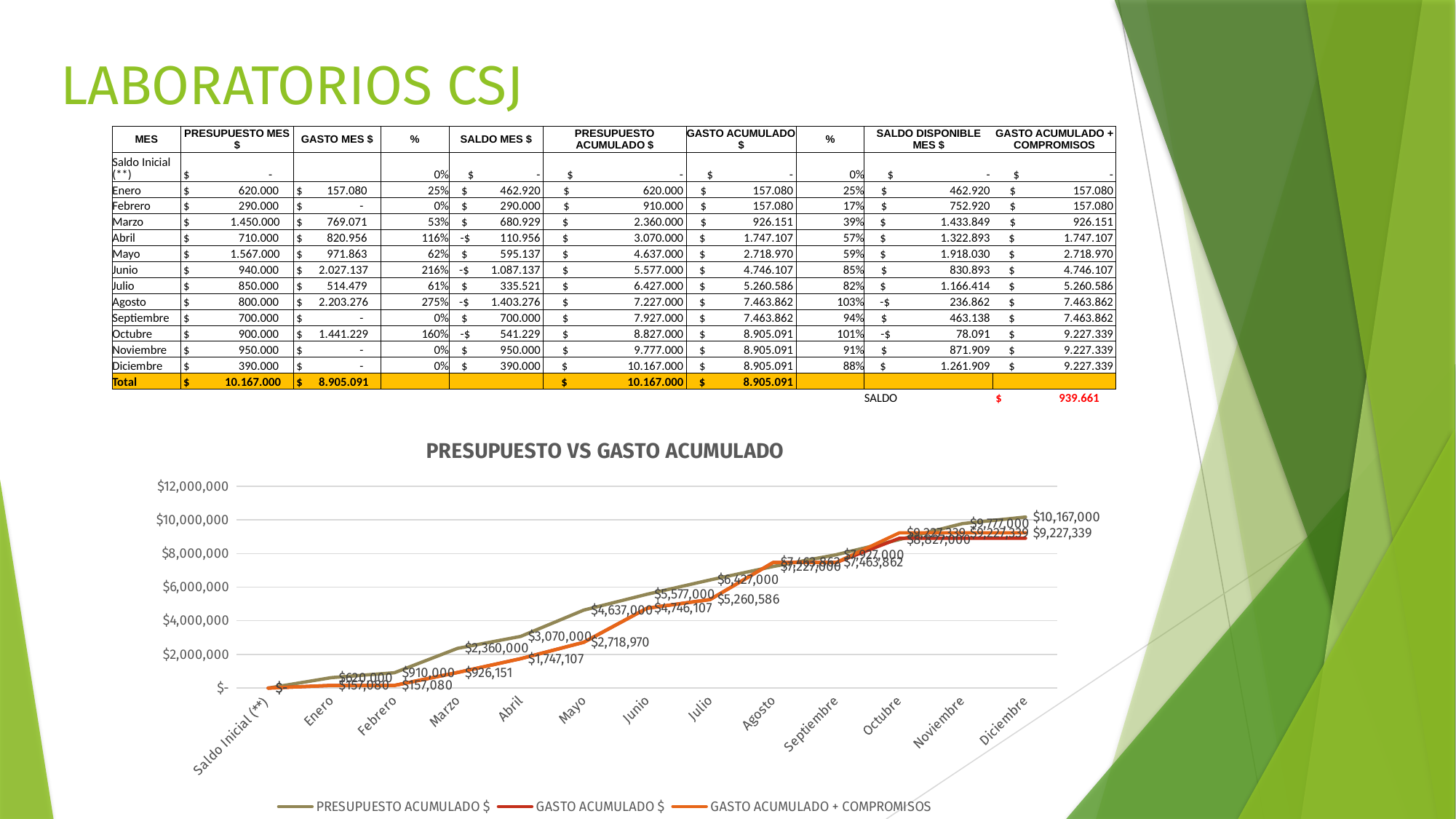

# LABORATORIOS CSJ
| MES | PRESUPUESTO MES $ | GASTO MES $ | % | SALDO MES $ | PRESUPUESTO ACUMULADO $ | GASTO ACUMULADO $ | % | SALDO DISPONIBLE MES $ | GASTO ACUMULADO + COMPROMISOS |
| --- | --- | --- | --- | --- | --- | --- | --- | --- | --- |
| Saldo Inicial (\*\*) | $ - |  | 0% | $ - | $ - | $ - | 0% | $ - | $ - |
| Enero | $ 620.000 | $ 157.080 | 25% | $ 462.920 | $ 620.000 | $ 157.080 | 25% | $ 462.920 | $ 157.080 |
| Febrero | $ 290.000 | $ - | 0% | $ 290.000 | $ 910.000 | $ 157.080 | 17% | $ 752.920 | $ 157.080 |
| Marzo | $ 1.450.000 | $ 769.071 | 53% | $ 680.929 | $ 2.360.000 | $ 926.151 | 39% | $ 1.433.849 | $ 926.151 |
| Abril | $ 710.000 | $ 820.956 | 116% | -$ 110.956 | $ 3.070.000 | $ 1.747.107 | 57% | $ 1.322.893 | $ 1.747.107 |
| Mayo | $ 1.567.000 | $ 971.863 | 62% | $ 595.137 | $ 4.637.000 | $ 2.718.970 | 59% | $ 1.918.030 | $ 2.718.970 |
| Junio | $ 940.000 | $ 2.027.137 | 216% | -$ 1.087.137 | $ 5.577.000 | $ 4.746.107 | 85% | $ 830.893 | $ 4.746.107 |
| Julio | $ 850.000 | $ 514.479 | 61% | $ 335.521 | $ 6.427.000 | $ 5.260.586 | 82% | $ 1.166.414 | $ 5.260.586 |
| Agosto | $ 800.000 | $ 2.203.276 | 275% | -$ 1.403.276 | $ 7.227.000 | $ 7.463.862 | 103% | -$ 236.862 | $ 7.463.862 |
| Septiembre | $ 700.000 | $ - | 0% | $ 700.000 | $ 7.927.000 | $ 7.463.862 | 94% | $ 463.138 | $ 7.463.862 |
| Octubre | $ 900.000 | $ 1.441.229 | 160% | -$ 541.229 | $ 8.827.000 | $ 8.905.091 | 101% | -$ 78.091 | $ 9.227.339 |
| Noviembre | $ 950.000 | $ - | 0% | $ 950.000 | $ 9.777.000 | $ 8.905.091 | 91% | $ 871.909 | $ 9.227.339 |
| Diciembre | $ 390.000 | $ - | 0% | $ 390.000 | $ 10.167.000 | $ 8.905.091 | 88% | $ 1.261.909 | $ 9.227.339 |
| Total | $ 10.167.000 | $ 8.905.091 |  |  | $ 10.167.000 | $ 8.905.091 |  |  |  |
|  |  |  |  |  |  |  |  | SALDO | $ 939.661 |

### Chart: PRESUPUESTO VS GASTO ACUMULADO

| Category | PRESUPUESTO ACUMULADO $ | GASTO ACUMULADO $ | GASTO ACUMULADO + COMPROMISOS |
|---|---|---|---|
| Saldo Inicial (**)  | 0.0 | 0.0 | 0.0 |
| Enero | 620000.0 | 157080.0 | 157080.0 |
| Febrero | 910000.0 | 157080.0 | 157080.0 |
| Marzo | 2360000.0 | 926151.0 | 926151.0 |
| Abril | 3070000.0 | 1747107.0 | 1747107.0 |
| Mayo | 4637000.0 | 2718970.0 | 2718970.0 |
| Junio | 5577000.0 | 4746107.0 | 4746107.0 |
| Julio | 6427000.0 | 5260586.0 | 5260586.0 |
| Agosto | 7227000.0 | 7463862.0 | 7463862.0 |
| Septiembre | 7927000.0 | 7463862.0 | 7463862.0 |
| Octubre | 8827000.0 | 8905091.0 | 9227339.0 |
| Noviembre | 9777000.0 | 8905091.0 | 9227339.0 |
| Diciembre | 10167000.0 | 8905091.0 | 9227339.0 |